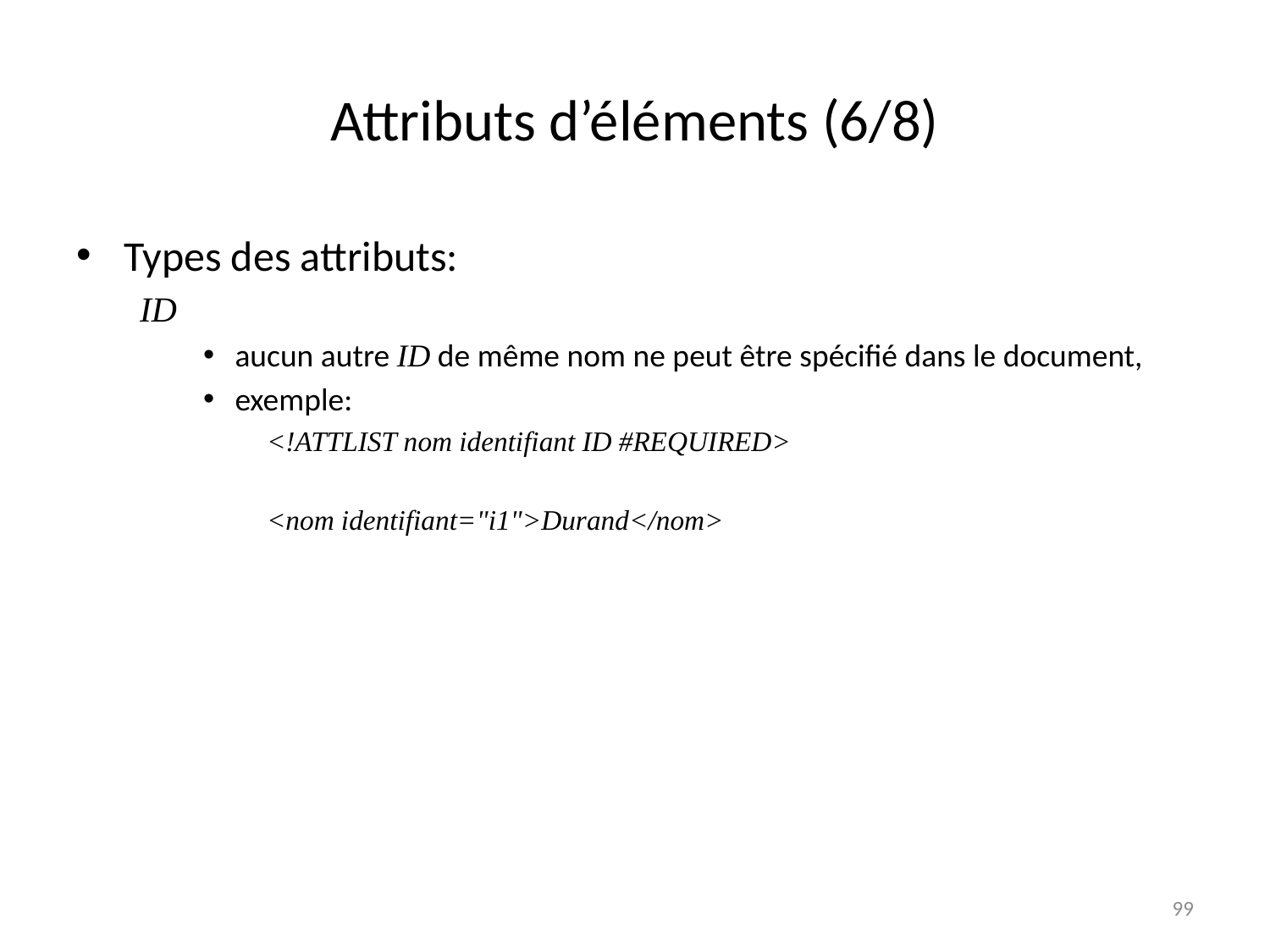

# Attributs d’éléments (6/8)
Types des attributs:
ID
aucun autre ID de même nom ne peut être spécifié dans le document,
exemple:
<!ATTLIST nom identifiant ID #REQUIRED>

<nom identifiant="i1">Durand</nom>
99